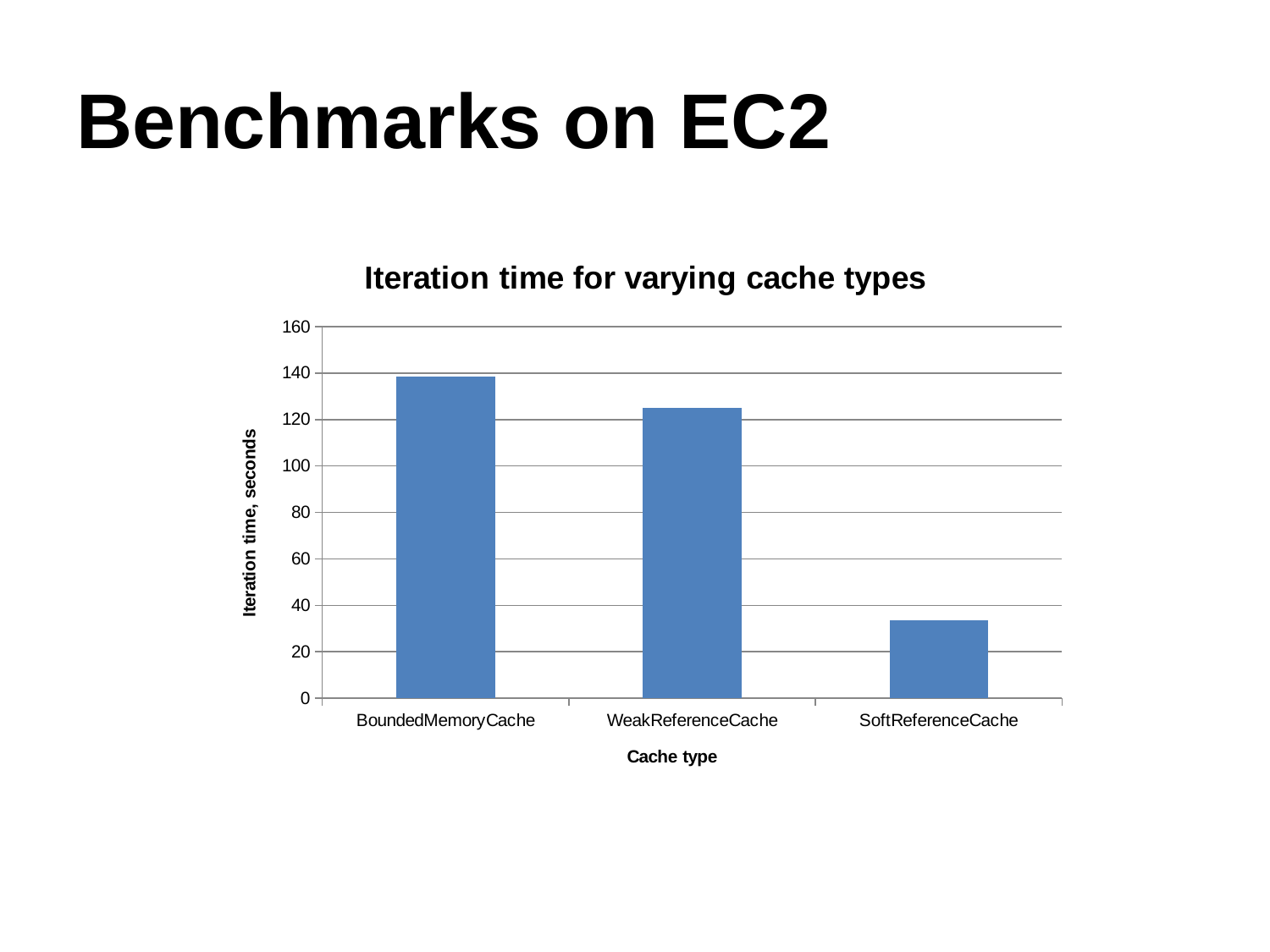

# Benchmarks on EC2

### Chart: Iteration time for varying cache types

| Category |  |
|---|---|
| BoundedMemoryCache | 138.4033619156667 |
| WeakReferenceCache | 125.07967877183334 |
| SoftReferenceCache | 33.40640536666667 |